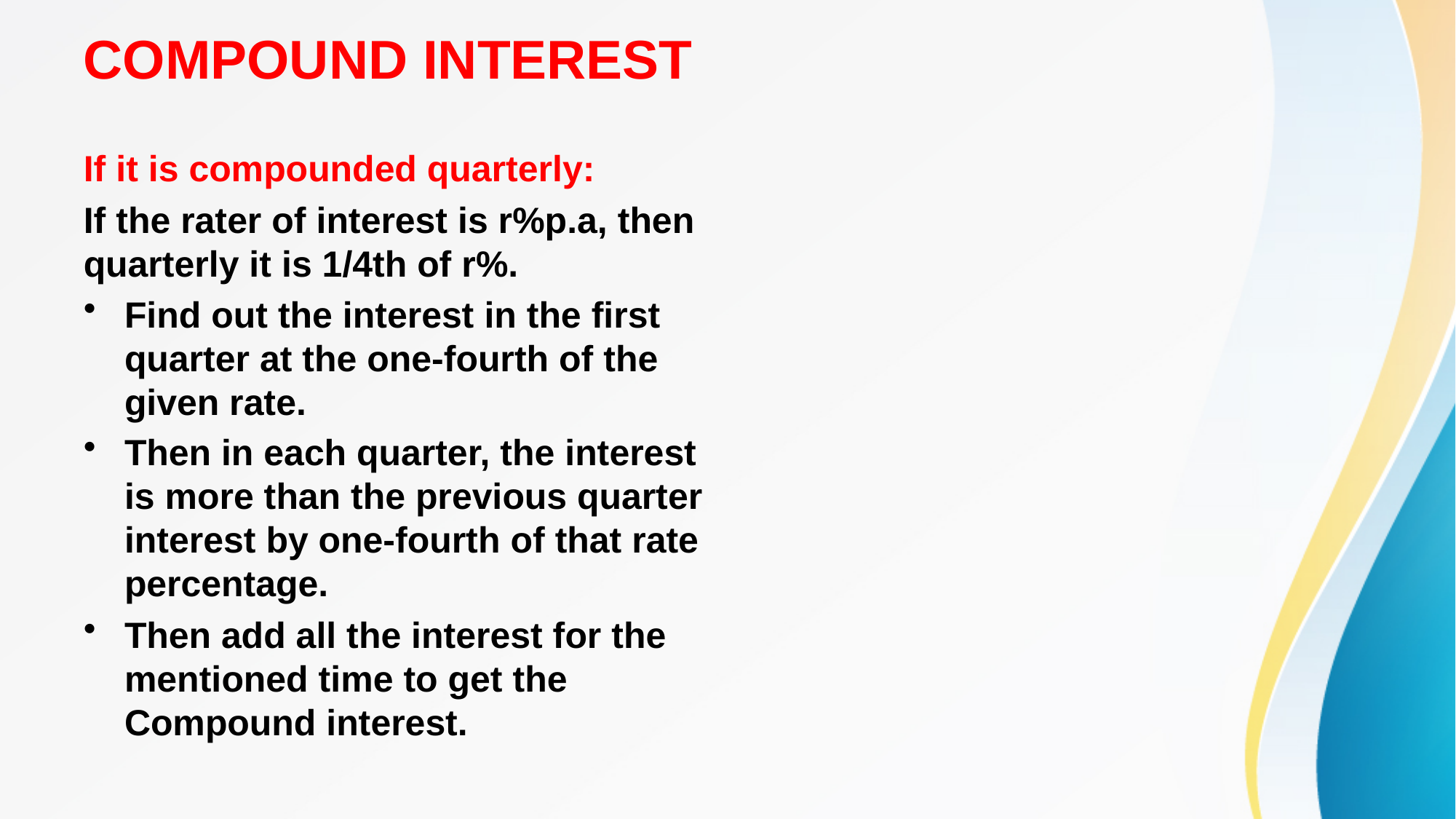

# COMPOUND INTEREST
If it is compounded quarterly:
If the rater of interest is r%p.a, then quarterly it is 1/4th of r%.
Find out the interest in the first quarter at the one-fourth of the given rate.
Then in each quarter, the interest is more than the previous quarter interest by one-fourth of that rate percentage.
Then add all the interest for the mentioned time to get the Compound interest.